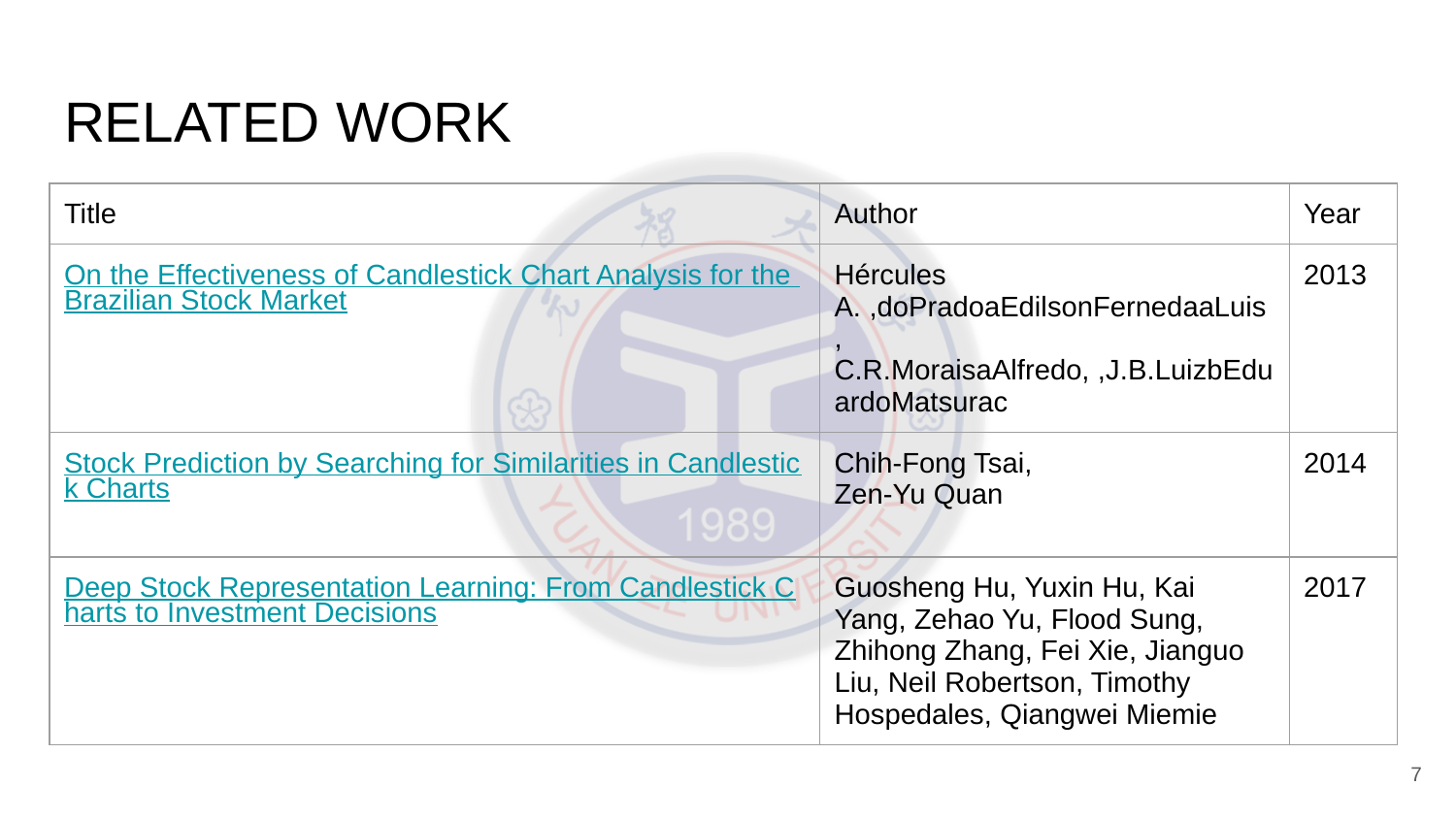

# RELATED WORK

| Title | Author | Year |
| --- | --- | --- |
| On the Effectiveness of Candlestick Chart Analysis for the Brazilian Stock Market | Hércules A. ,doPradoaEdilsonFernedaaLuis, C.R.MoraisaAlfredo, ,J.B.LuizbEduardoMatsurac | 2013 |
| Stock Prediction by Searching for Similarities in Candlestick Charts | Chih-Fong Tsai, Zen-Yu Quan | 2014 |
| Deep Stock Representation Learning: From Candlestick Charts to Investment Decisions | Guosheng Hu, Yuxin Hu, Kai Yang, Zehao Yu, Flood Sung, Zhihong Zhang, Fei Xie, Jianguo Liu, Neil Robertson, Timothy Hospedales, Qiangwei Miemie | 2017 |
7